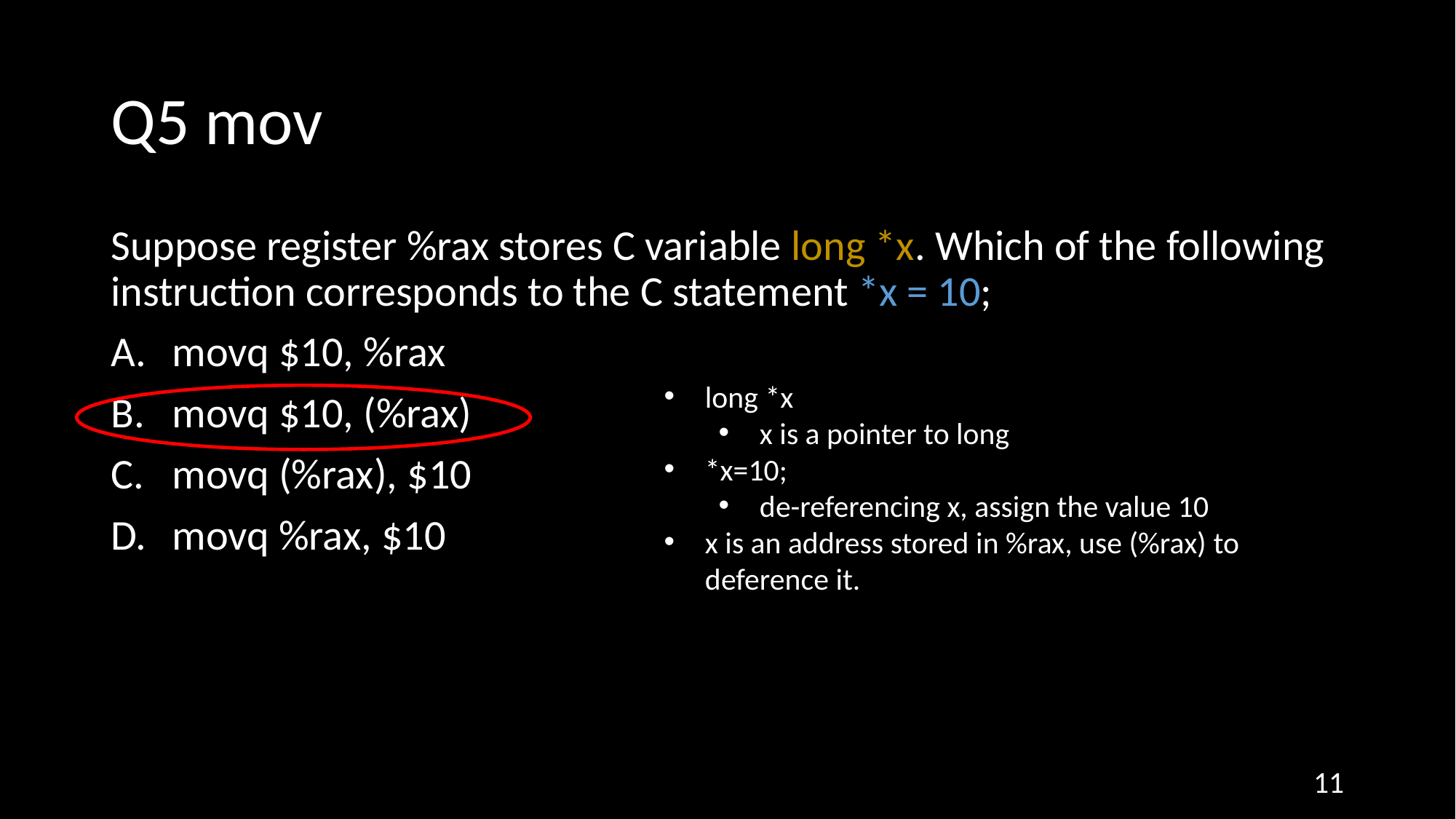

# Q5 mov
Suppose register %rax stores C variable long *x. Which of the following instruction corresponds to the C statement *x = 10;
movq $10, %rax
movq $10, (%rax)
movq (%rax), $10
movq %rax, $10

long *x
x is a pointer to long
*x=10;
de-referencing x, assign the value 10
x is an address stored in %rax, use (%rax) to deference it.

11